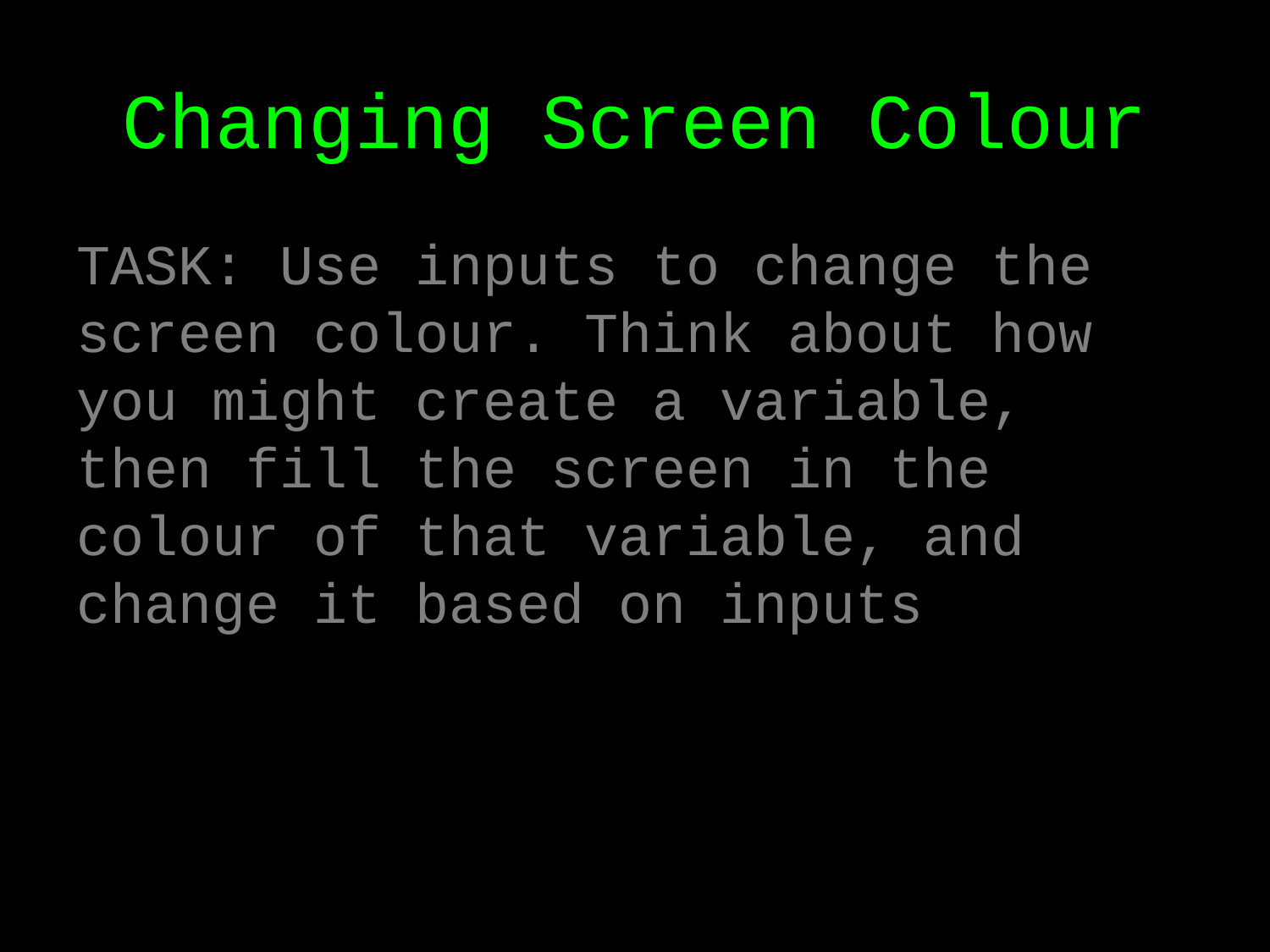

# Changing Screen Colour
TASK: Use inputs to change the screen colour. Think about how you might create a variable, then fill the screen in the colour of that variable, and change it based on inputs